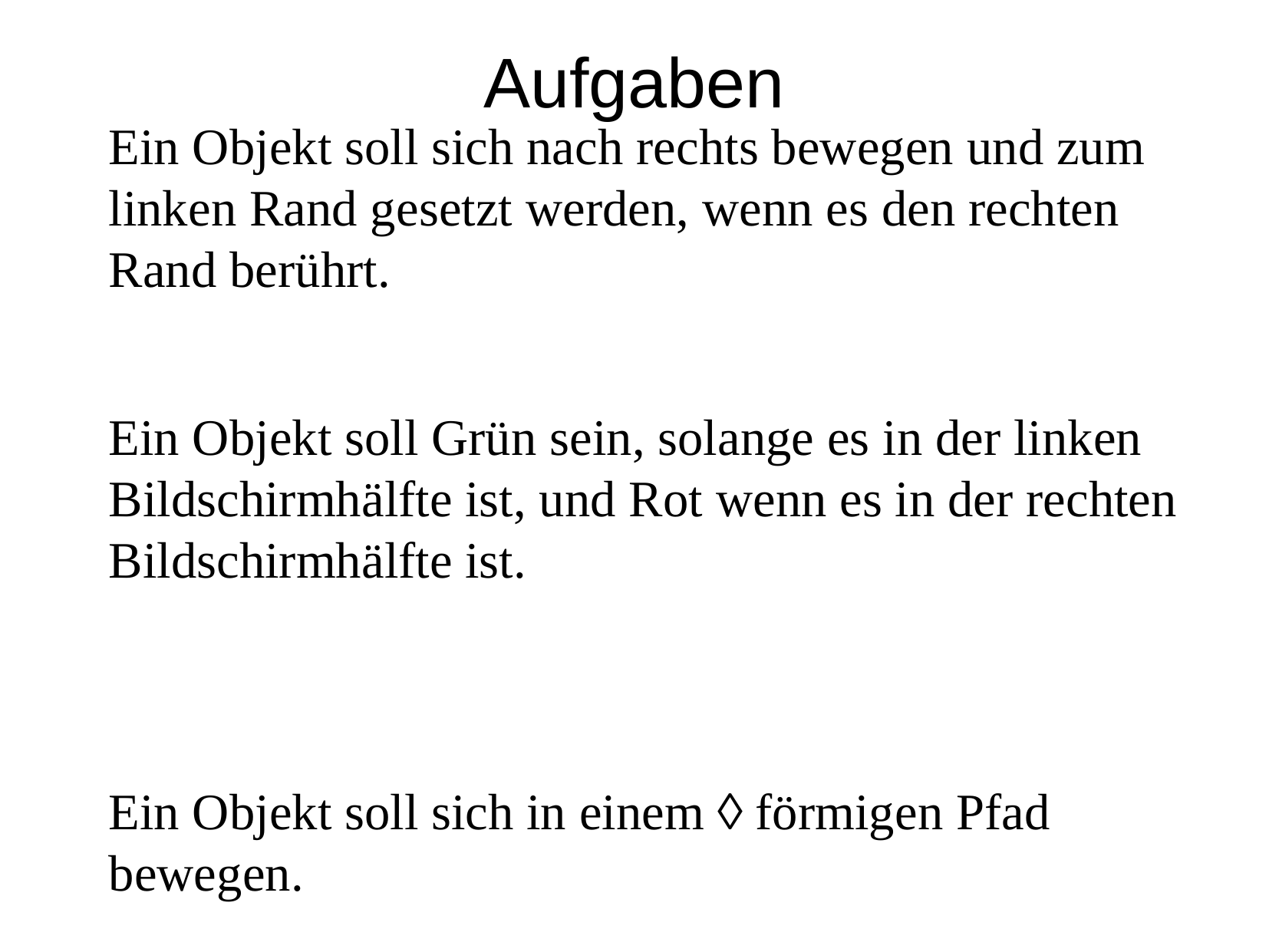

Aufgaben
	Ein Objekt soll sich nach rechts bewegen und zum linken Rand gesetzt werden, wenn es den rechten Rand berührt.

	Ein Objekt soll Grün sein, solange es in der linken Bildschirmhälfte ist, und Rot wenn es in der rechten Bildschirmhälfte ist.

	Ein Objekt soll sich in einem ◊ förmigen Pfad bewegen.